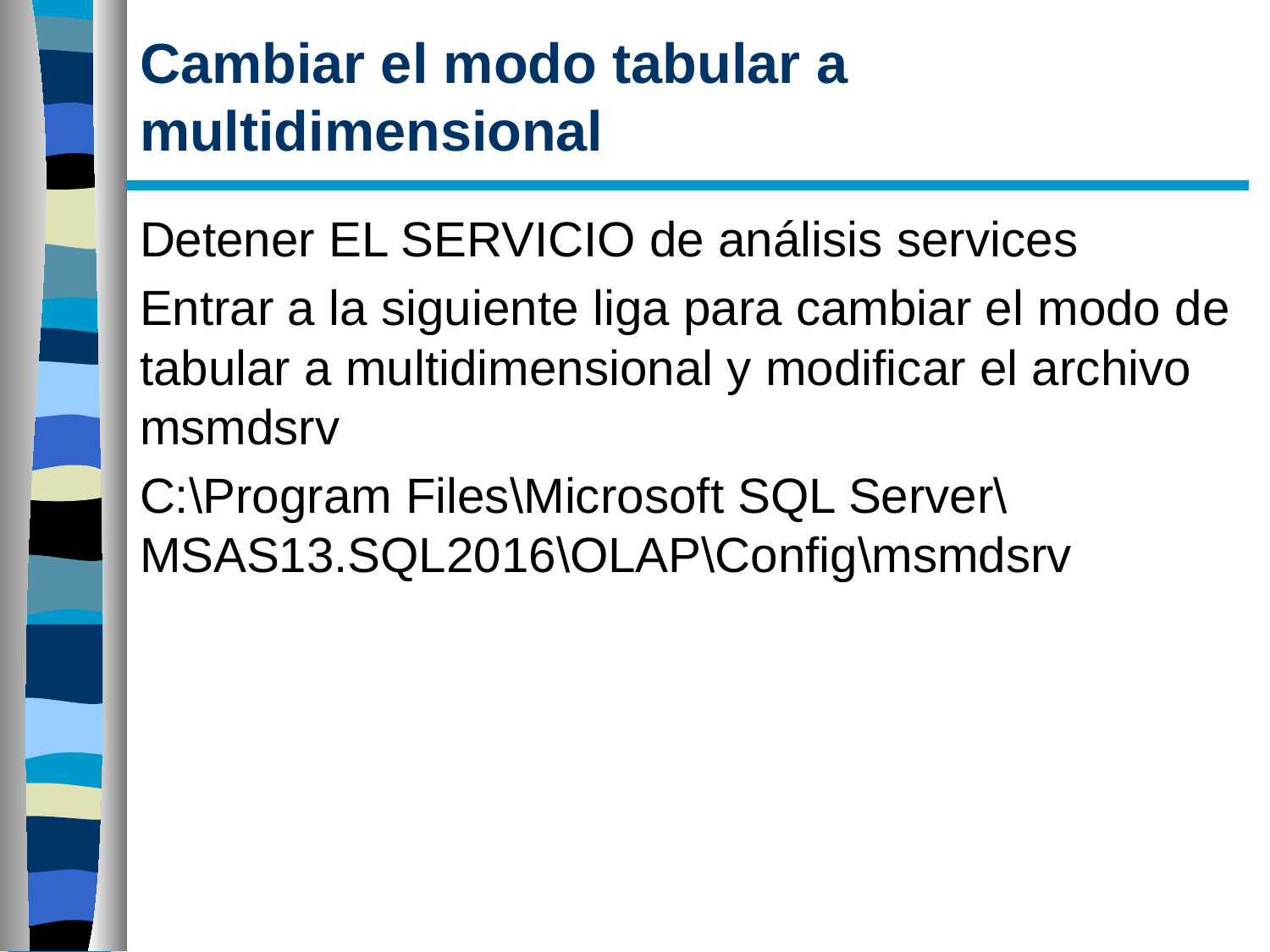

# Cambiar el modo tabular a multidimensional
Detener EL SERVICIO de análisis services
Entrar a la siguiente liga para cambiar el modo de tabular a multidimensional y modificar el archivo msmdsrv
C:\Program Files\Microsoft SQL Server\MSAS13.SQL2016\OLAP\Config\msmdsrv